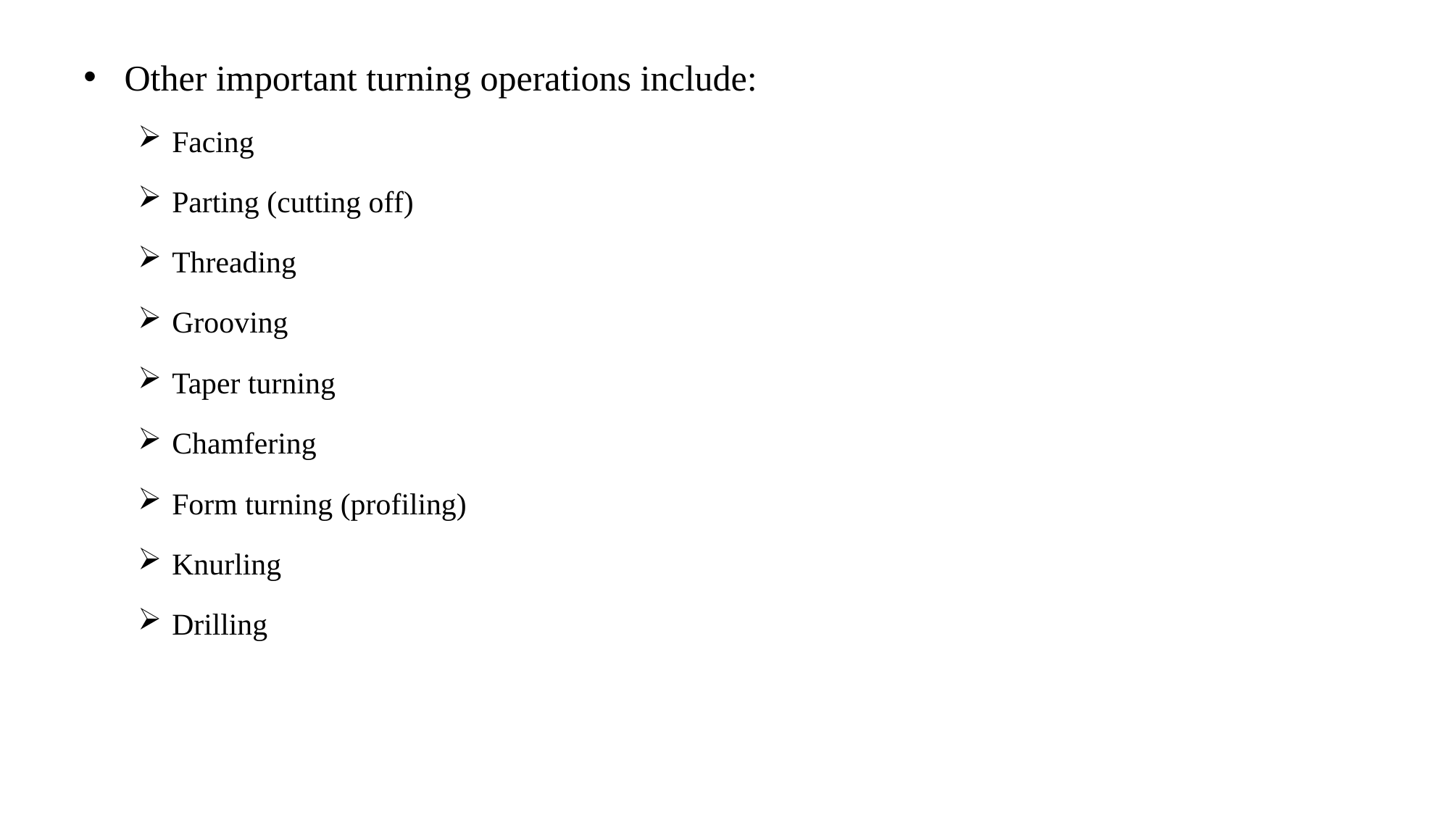

Other important turning operations include:
Facing
Parting (cutting off)
Threading
Grooving
Taper turning
Chamfering
Form turning (profiling)
Knurling
Drilling